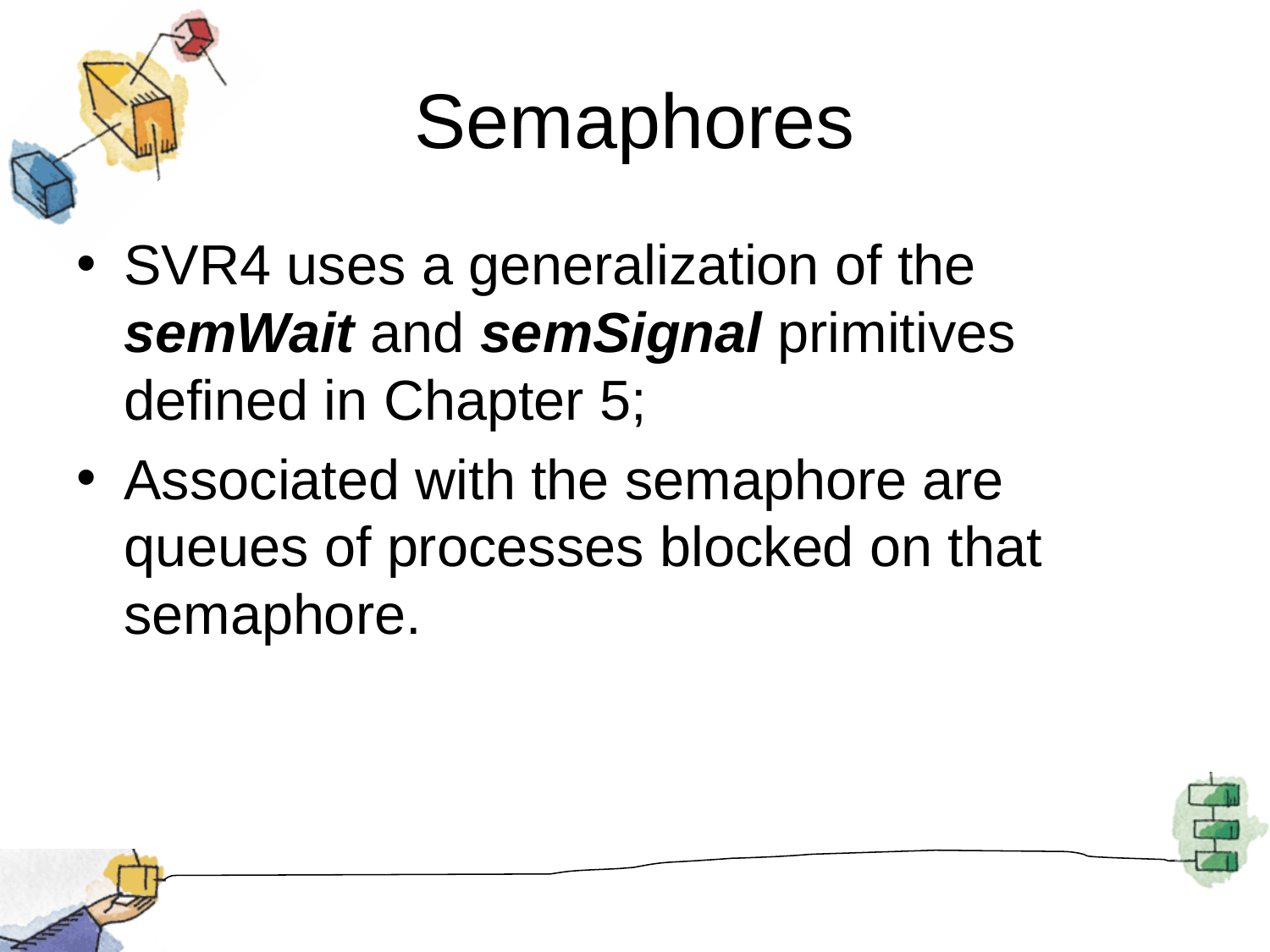

# Semaphores
SVR4 uses a generalization of the semWait and semSignal primitives defined in Chapter 5;
Associated with the semaphore are queues of processes blocked on that semaphore.